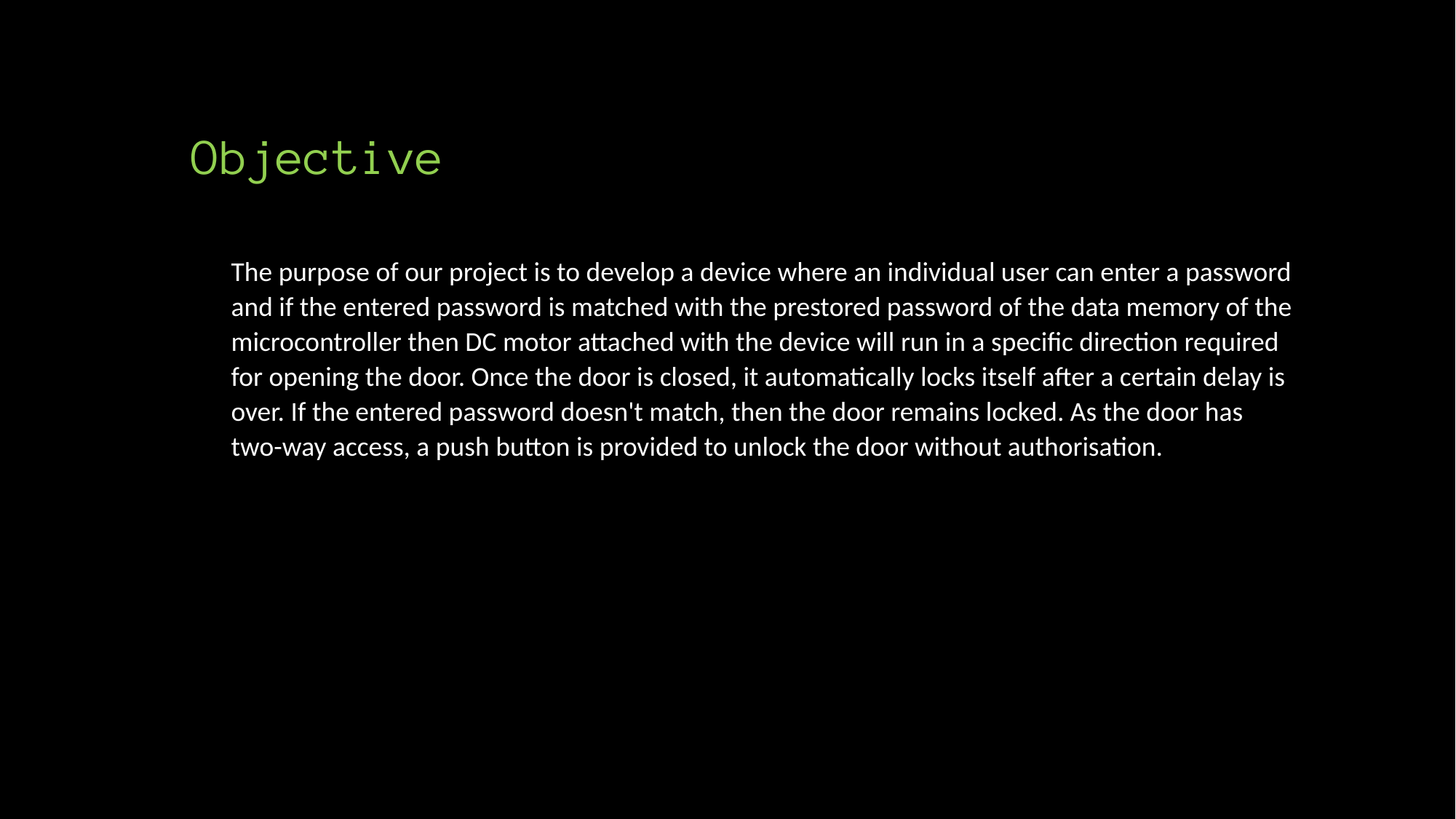

# Objective
The purpose of our project is to develop a device where an individual user can enter a password and if the entered password is matched with the prestored password of the data memory of the microcontroller then DC motor attached with the device will run in a specific direction required for opening the door. Once the door is closed, it automatically locks itself after a certain delay is over. If the entered password doesn't match, then the door remains locked. As the door has two-way access, a push button is provided to unlock the door without authorisation.